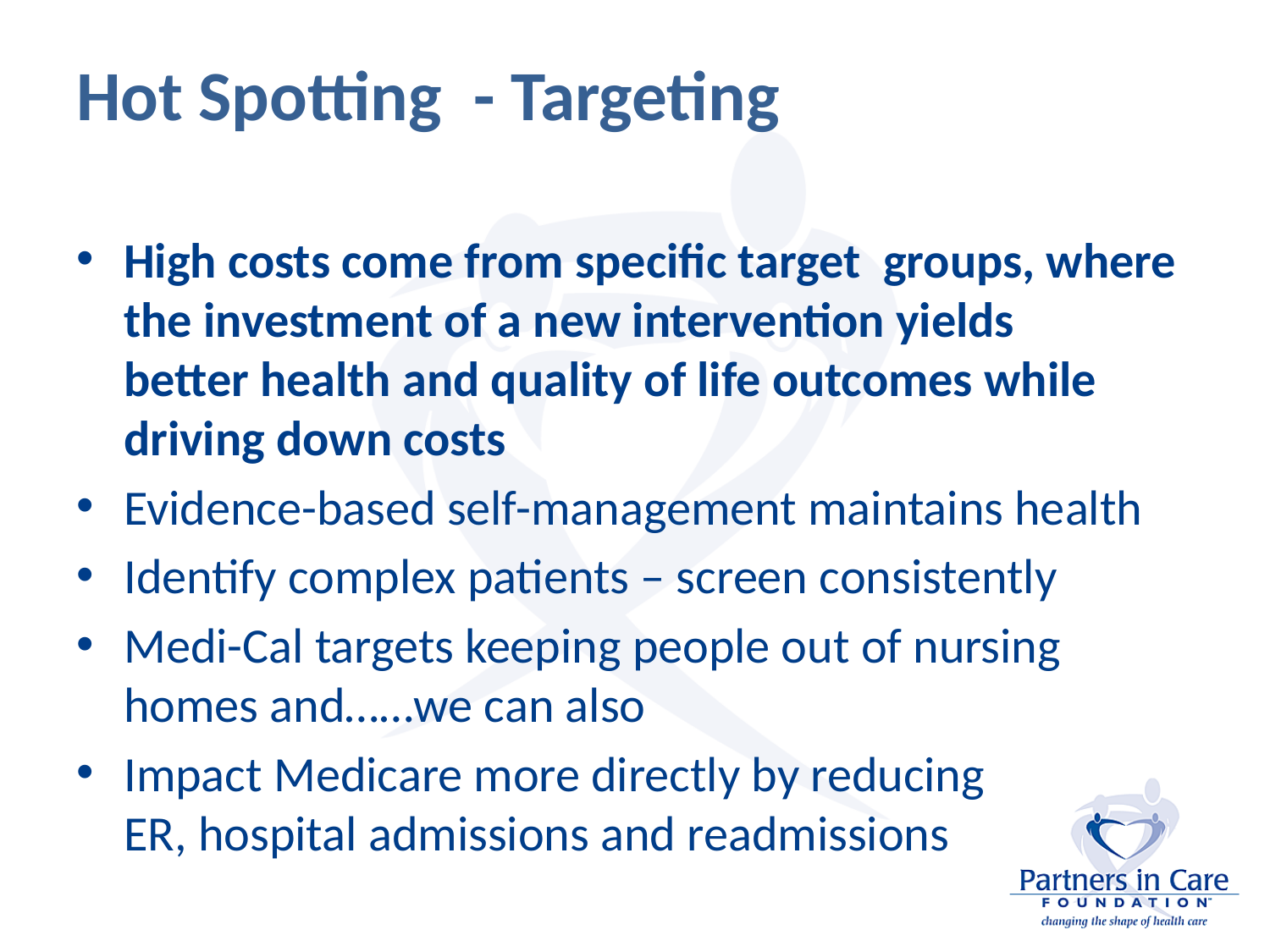

# Hot Spotting  - Targeting
High costs come from specific target  groups, where the investment of a new intervention yields better health and quality of life outcomes while driving down costs
Evidence-based self-management maintains health
Identify complex patients – screen consistently
Medi-Cal targets keeping people out of nursing homes and……we can also
Impact Medicare more directly by reducing ER, hospital admissions and readmissions